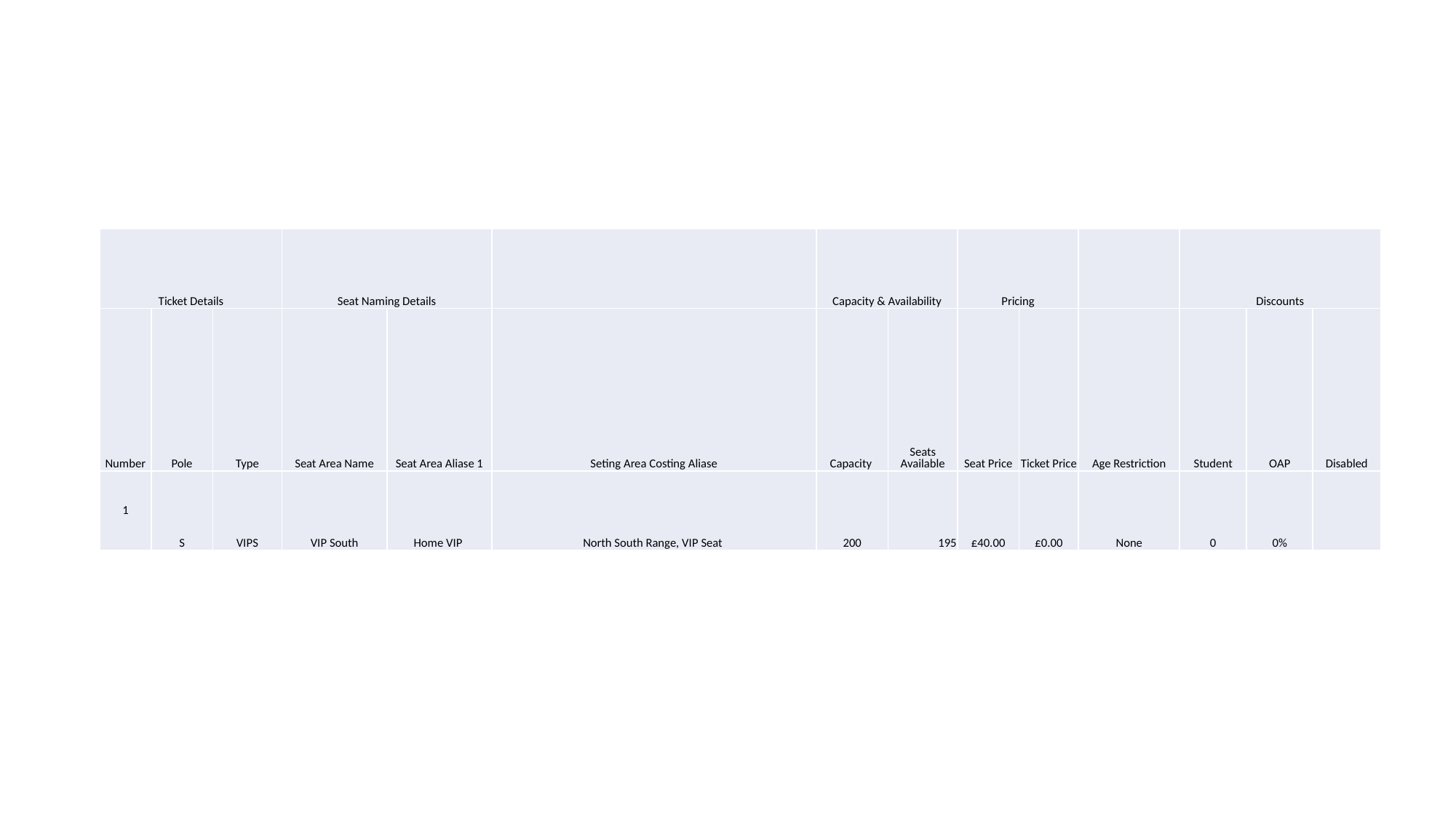

| Ticket Details |  |  | Seat Naming Details |  |  | Capacity & Availability |  | Pricing |  |  | Discounts |  |  |
| --- | --- | --- | --- | --- | --- | --- | --- | --- | --- | --- | --- | --- | --- |
| Number | Pole | Type | Seat Area Name | Seat Area Aliase 1 | Seting Area Costing Aliase | Capacity | Seats Available | Seat Price | Ticket Price | Age Restriction | Student | OAP | Disabled |
| 1 | S | VIPS | VIP South | Home VIP | North South Range, VIP Seat | 200 | 195 | £40.00 | £0.00 | None | 0 | 0% |  |